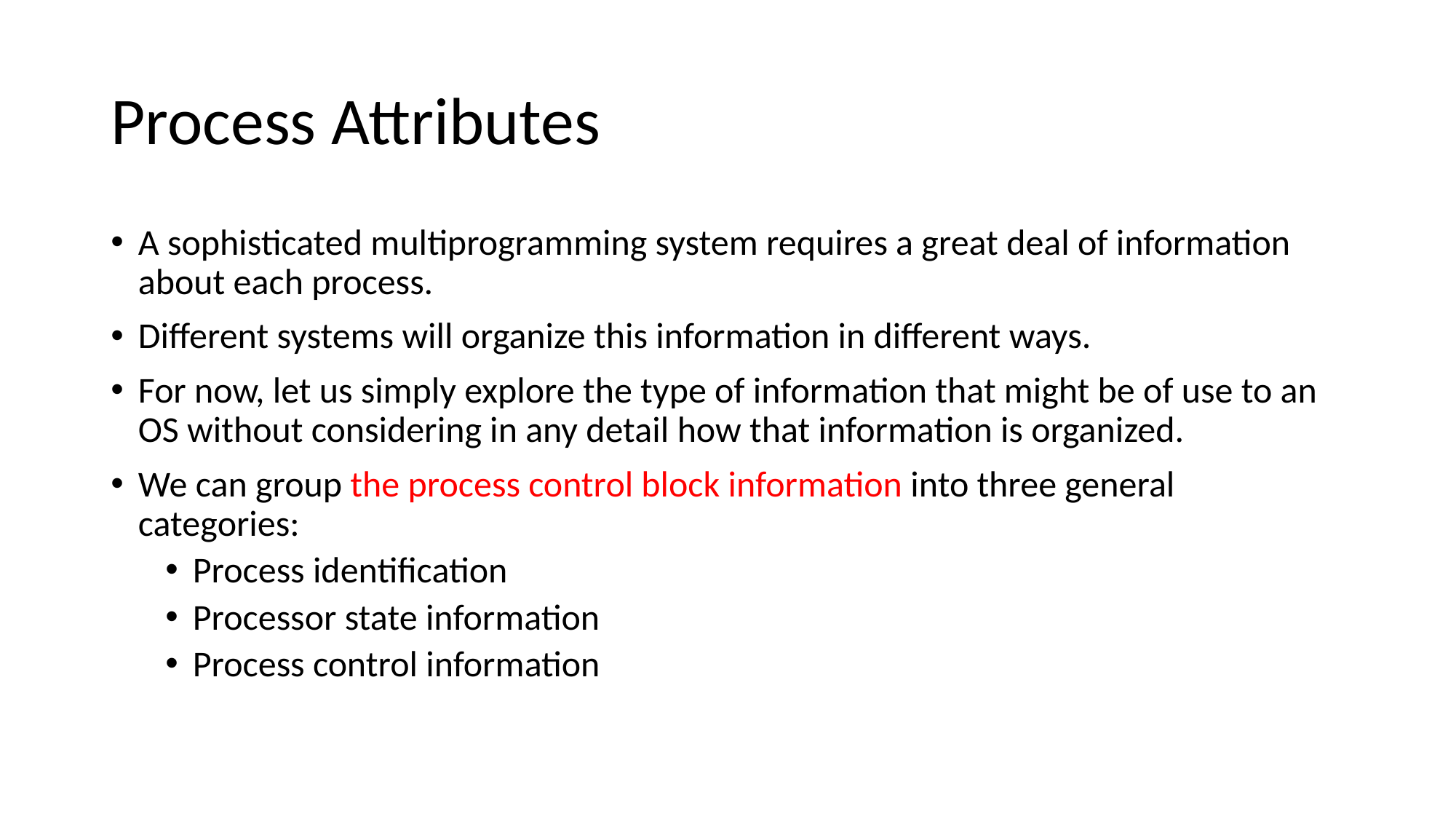

# Process Attributes
A sophisticated multiprogramming system requires a great deal of information about each process.
Different systems will organize this information in different ways.
For now, let us simply explore the type of information that might be of use to an OS without considering in any detail how that information is organized.
We can group the process control block information into three general categories:
Process identification
Processor state information
Process control information